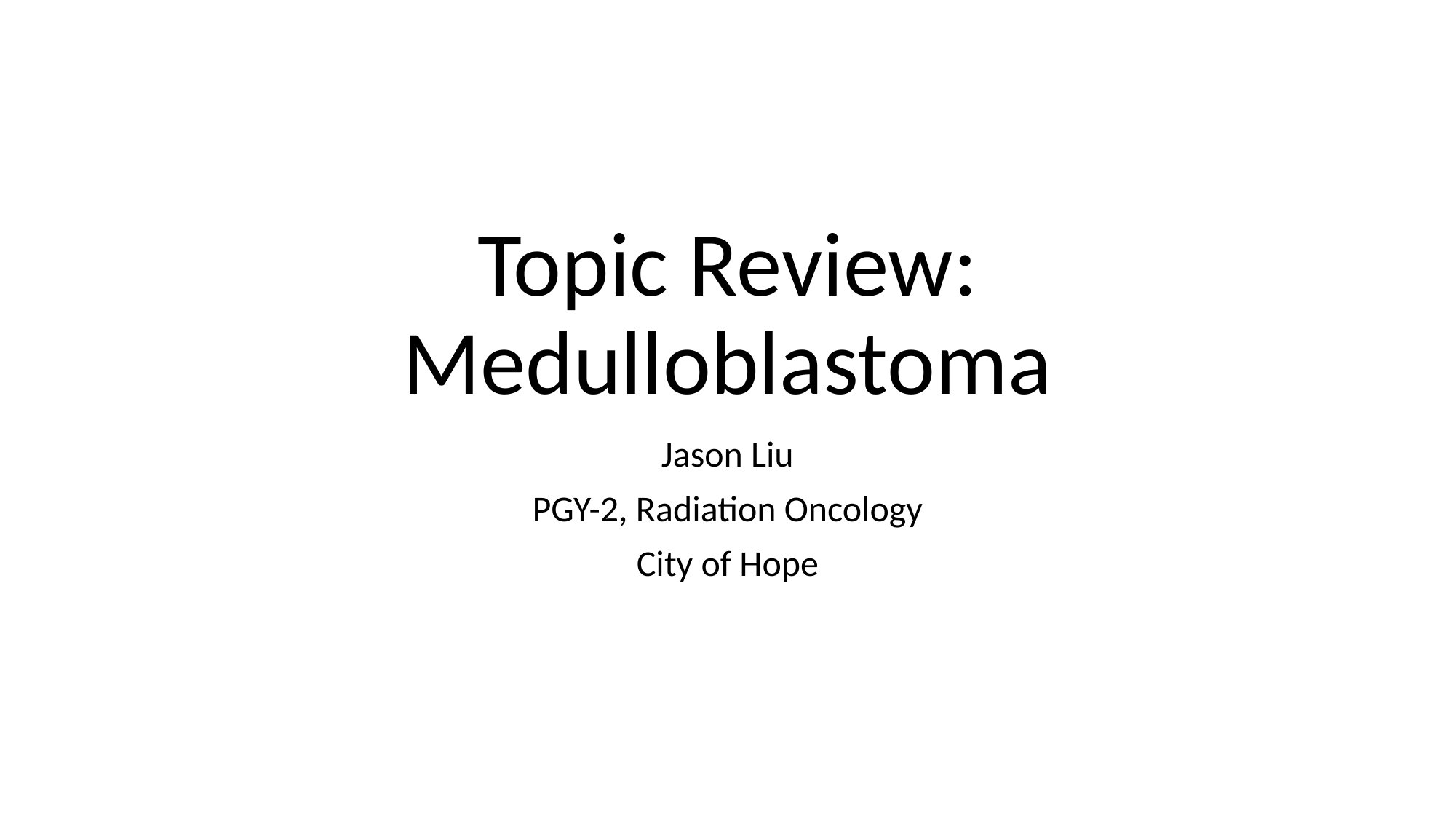

# Topic Review: Medulloblastoma
Jason Liu
PGY-2, Radiation Oncology
City of Hope